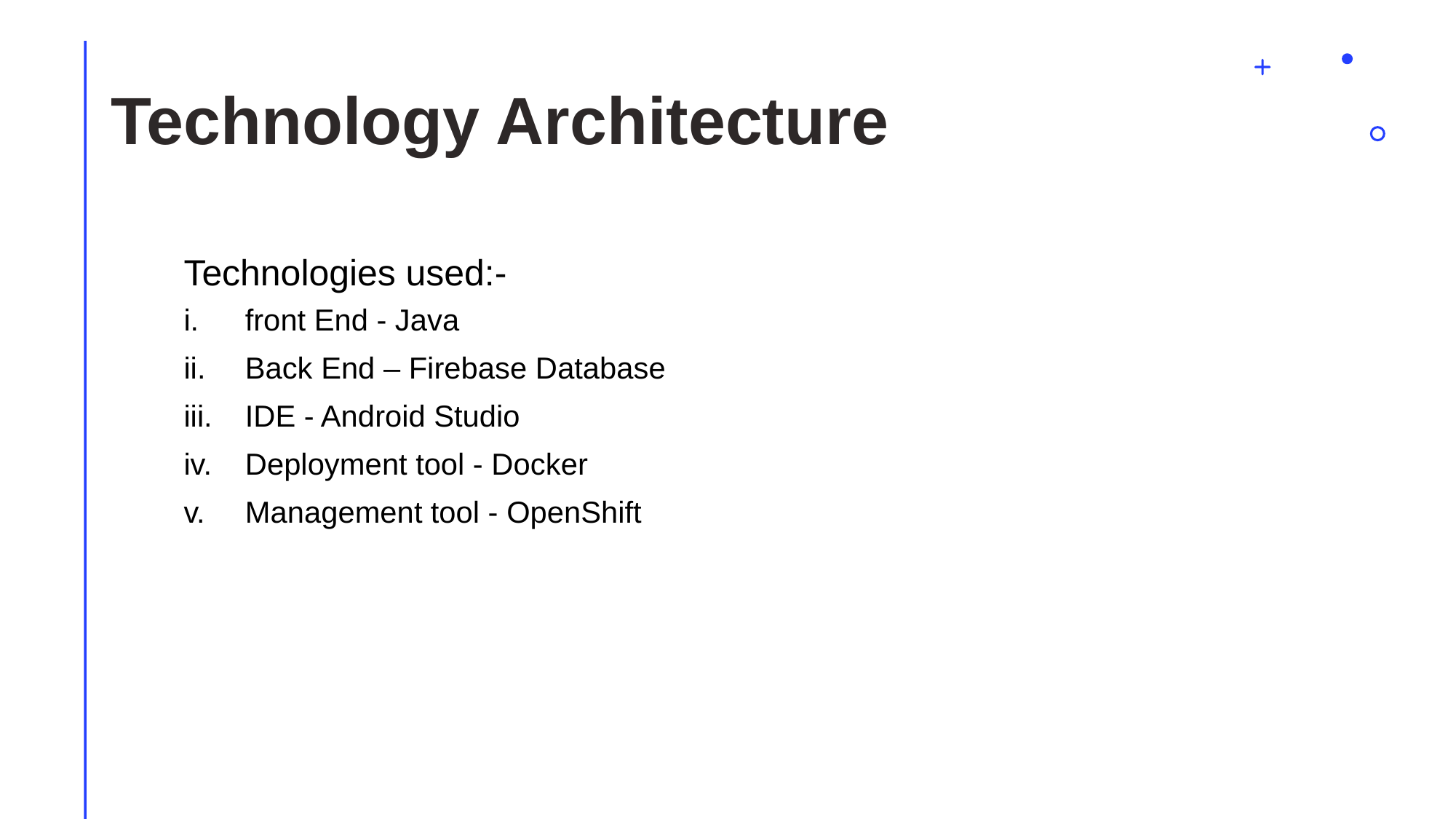

# Technology Architecture
Technologies used:-
front End - Java
Back End – Firebase Database
IDE - Android Studio
Deployment tool - Docker
Management tool - OpenShift